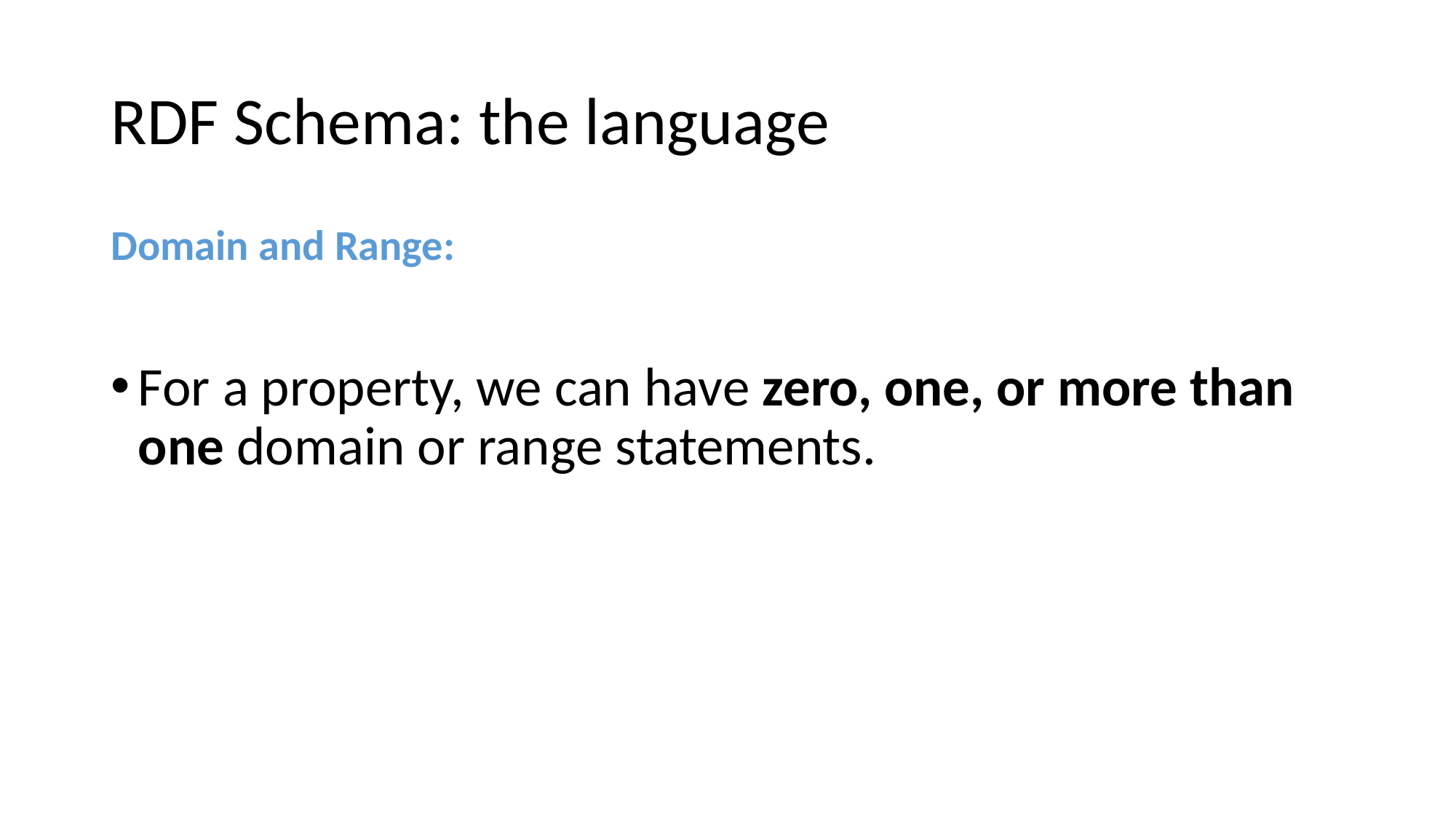

# RDF Schema: the language
Domain and Range:

For a property, we can have zero, one, or more than one domain or range statements.